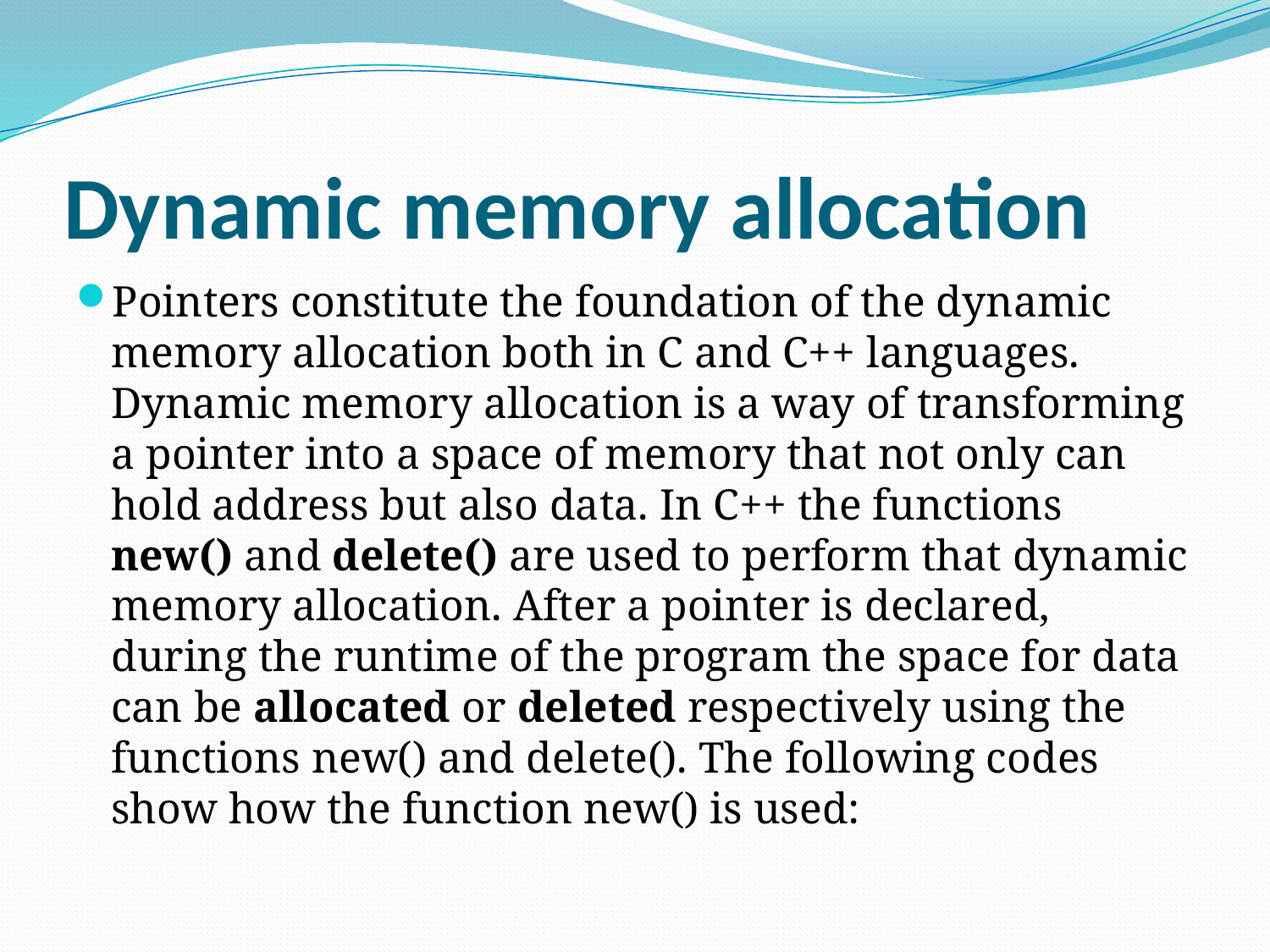

# Dynamic memory allocation
Pointers constitute the foundation of the dynamic memory allocation both in C and C++ languages. Dynamic memory allocation is a way of transforming a pointer into a space of memory that not only can hold address but also data. In C++ the functions new() and delete() are used to perform that dynamic memory allocation. After a pointer is declared, during the runtime of the program the space for data can be allocated or deleted respectively using the functions new() and delete(). The following codes show how the function new() is used: